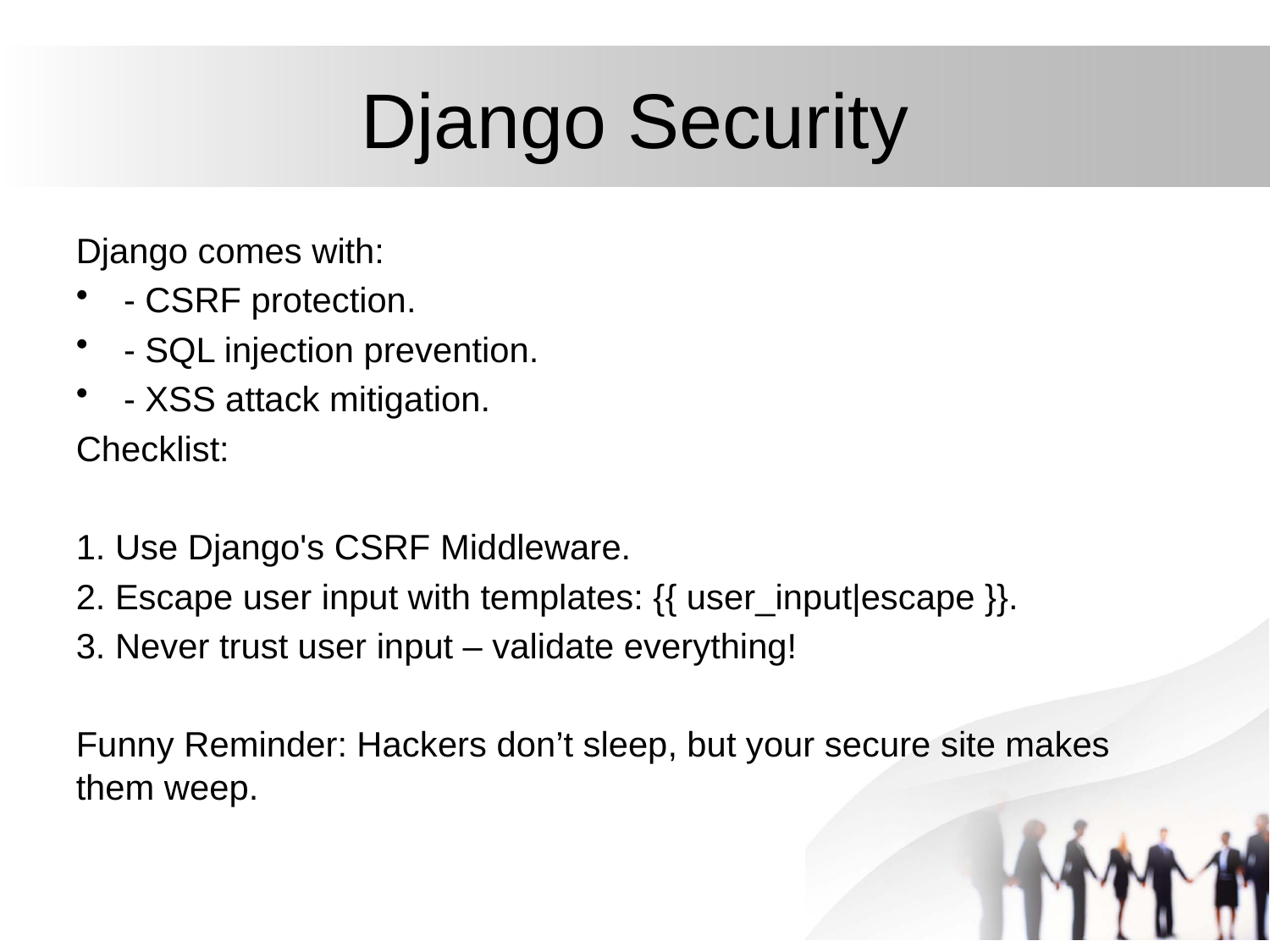

# Django Security
Django comes with:
- CSRF protection.
- SQL injection prevention.
- XSS attack mitigation.
Checklist:

1. Use Django's CSRF Middleware.
2. Escape user input with templates: {{ user_input|escape }}.
3. Never trust user input – validate everything!

Funny Reminder: Hackers don’t sleep, but your secure site makes them weep.